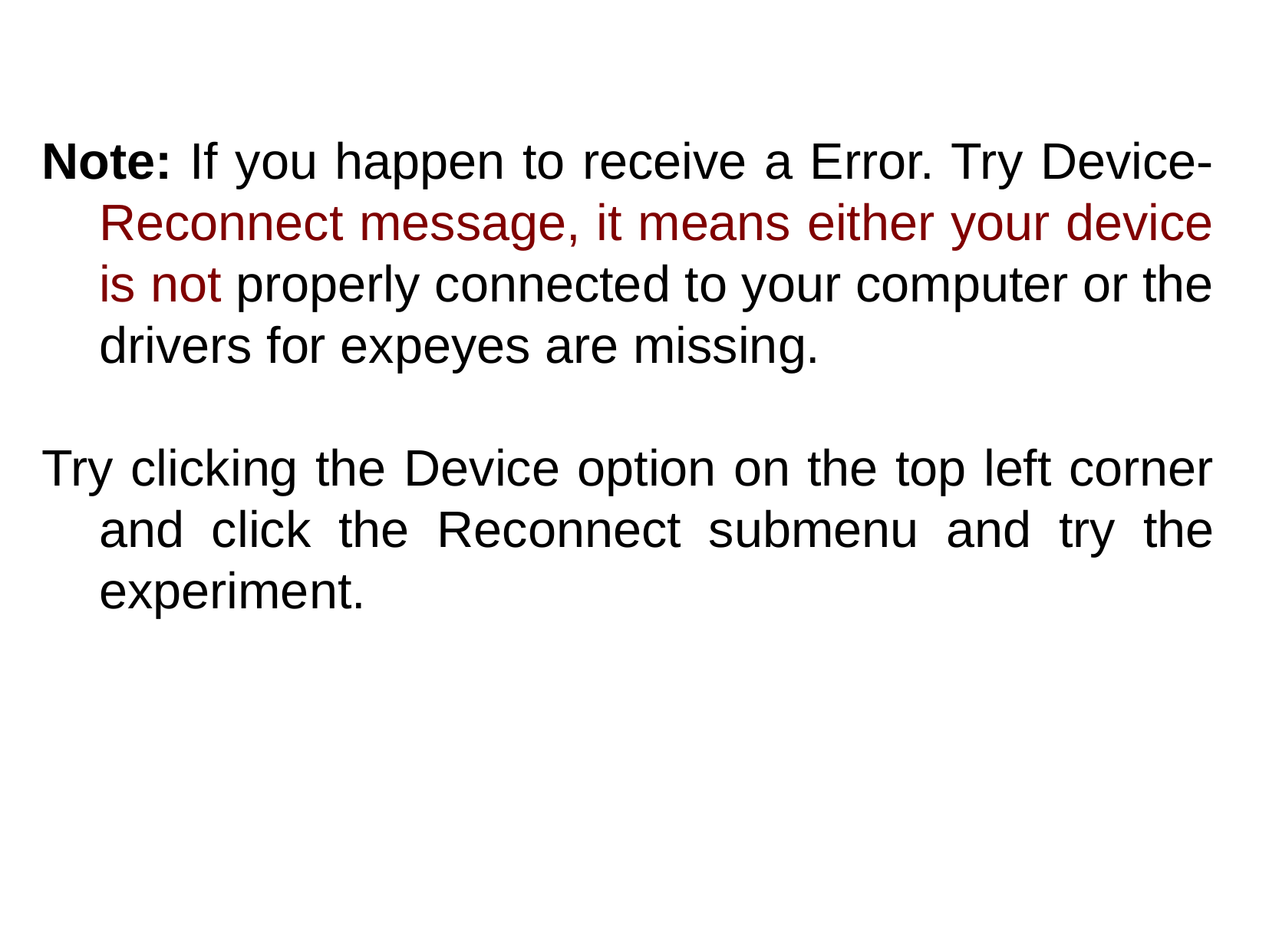

Note: If you happen to receive a Error. Try Device-Reconnect message, it means either your device is not properly connected to your computer or the drivers for expeyes are missing.

Try clicking the Device option on the top left corner and click the Reconnect submenu and try the experiment.